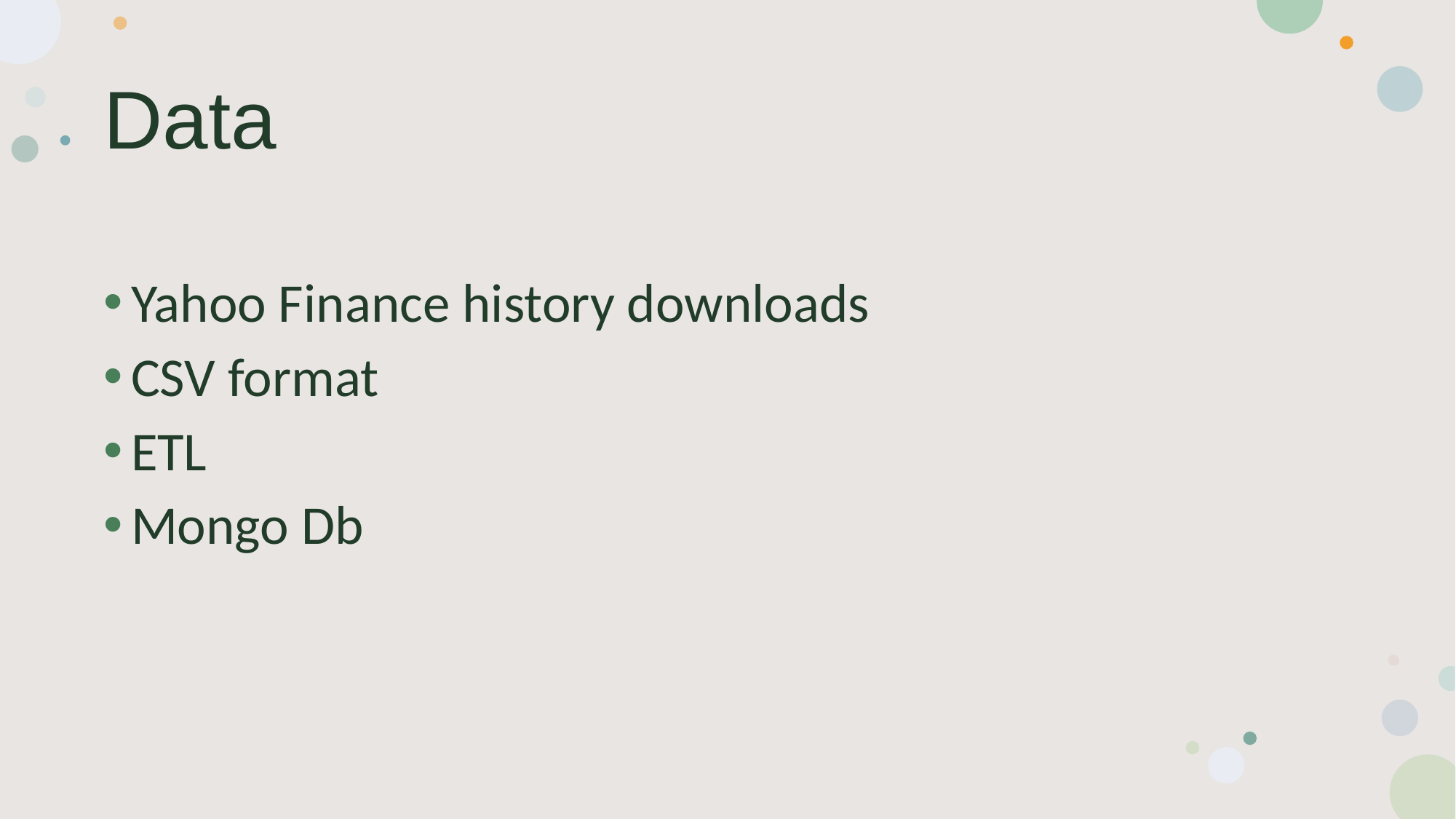

# Data

Yahoo Finance history downloads
CSV format
ETL
Mongo Db